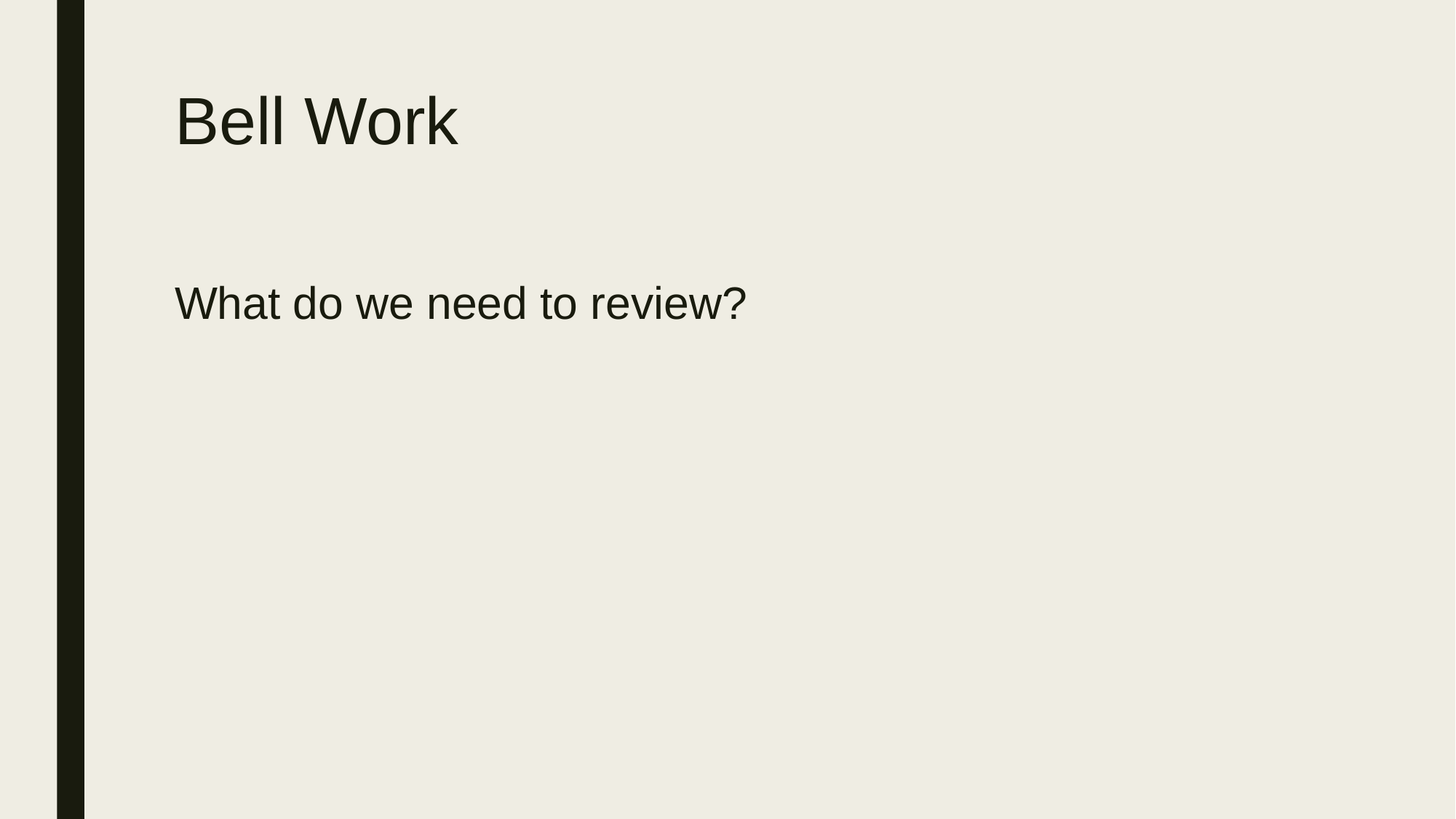

# Bell Work
What do we need to review?